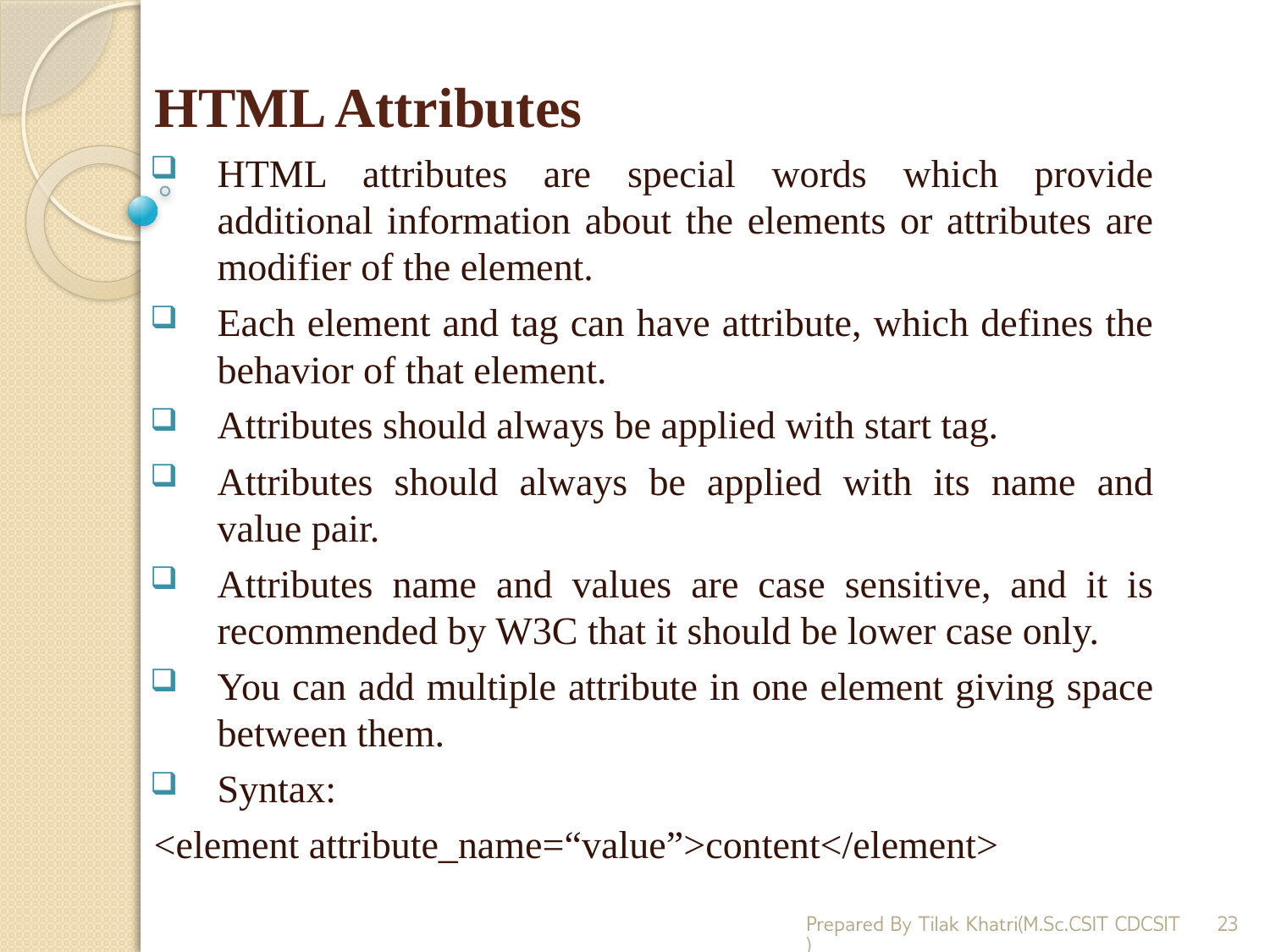

# HTML Attributes
HTML attributes are special words which provide additional information about the elements or attributes are modifier of the element.
Each element and tag can have attribute, which defines the behavior of that element.
Attributes should always be applied with start tag.
Attributes should always be applied with its name and value pair.
Attributes name and values are case sensitive, and it is recommended by W3C that it should be lower case only.
You can add multiple attribute in one element giving space between them.
Syntax:
	<element attribute_name=“value”>content</element>

Prepared By Tilak Khatri(M.Sc.CSIT CDCSIT)
23